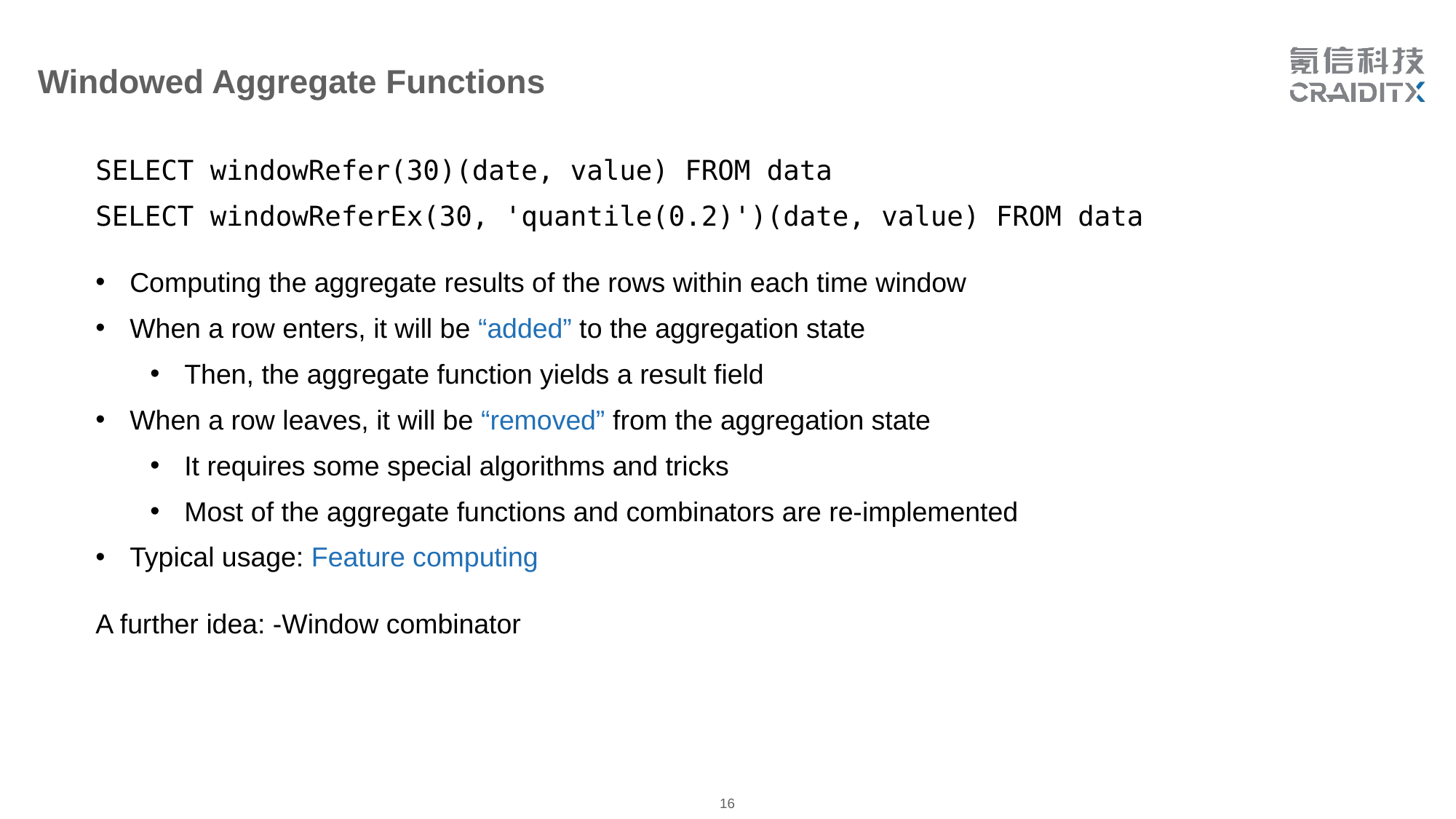

Windowed Aggregate Functions
SELECT windowRefer(30)(date, value) FROM data
SELECT windowReferEx(30, 'quantile(0.2)')(date, value) FROM data

Computing the aggregate results of the rows within each time window
When a row enters, it will be “added” to the aggregation state
Then, the aggregate function yields a result field
When a row leaves, it will be “removed” from the aggregation state
It requires some special algorithms and tricks
Most of the aggregate functions and combinators are re-implemented
Typical usage: Feature computing

A further idea: -Window combinator